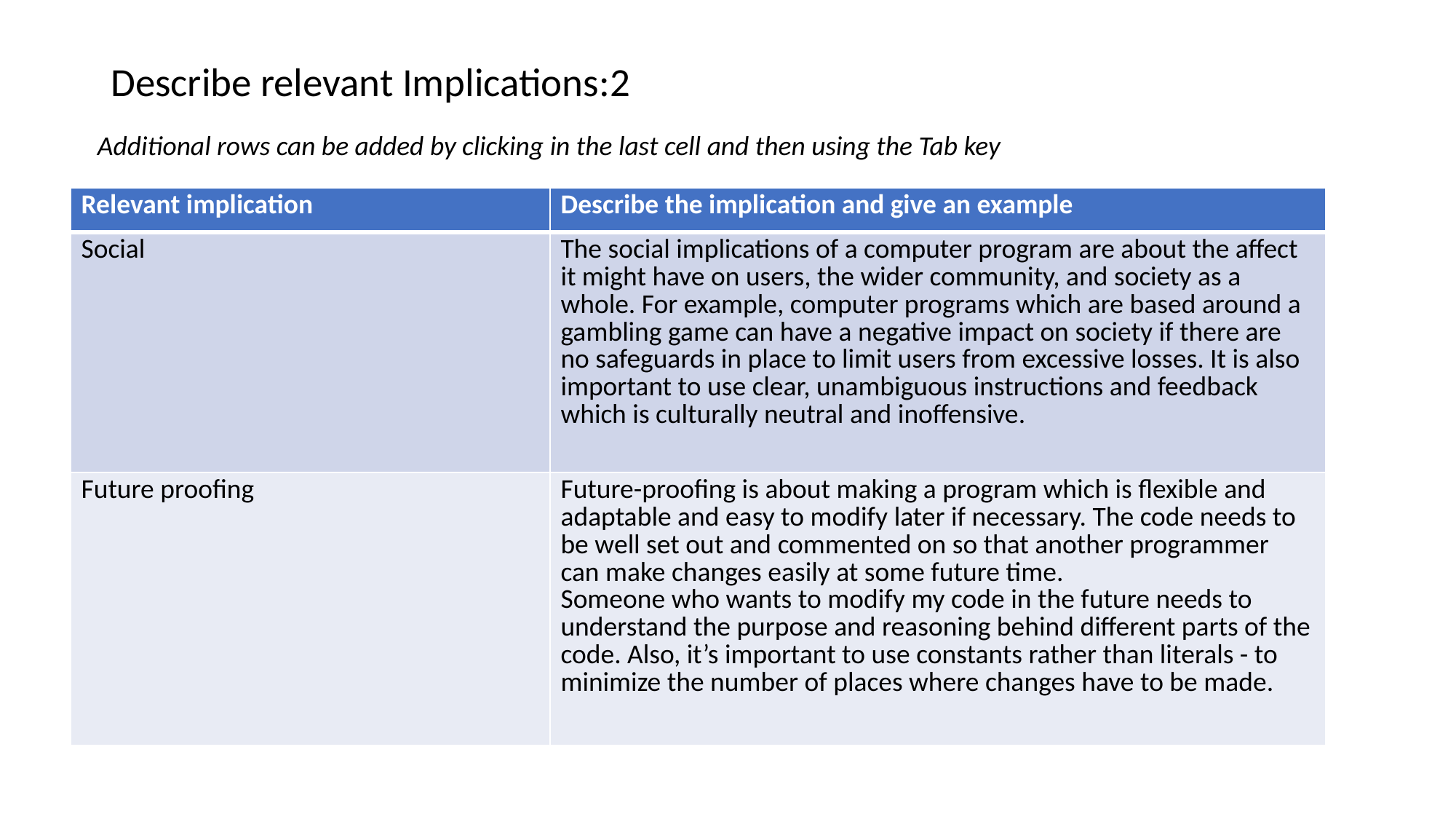

# Describe relevant Implications:2
Additional rows can be added by clicking in the last cell and then using the Tab key
| Relevant implication | Describe the implication and give an example |
| --- | --- |
| Social | The social implications of a computer program are about the affect it might have on users, the wider community, and society as a whole. For example, computer programs which are based around a gambling game can have a negative impact on society if there are no safeguards in place to limit users from excessive losses. It is also important to use clear, unambiguous instructions and feedback which is culturally neutral and inoffensive. |
| Future proofing | Future-proofing is about making a program which is flexible and adaptable and easy to modify later if necessary. The code needs to be well set out and commented on so that another programmer can make changes easily at some future time. Someone who wants to modify my code in the future needs to understand the purpose and reasoning behind different parts of the code. Also, it’s important to use constants rather than literals - to minimize the number of places where changes have to be made. |